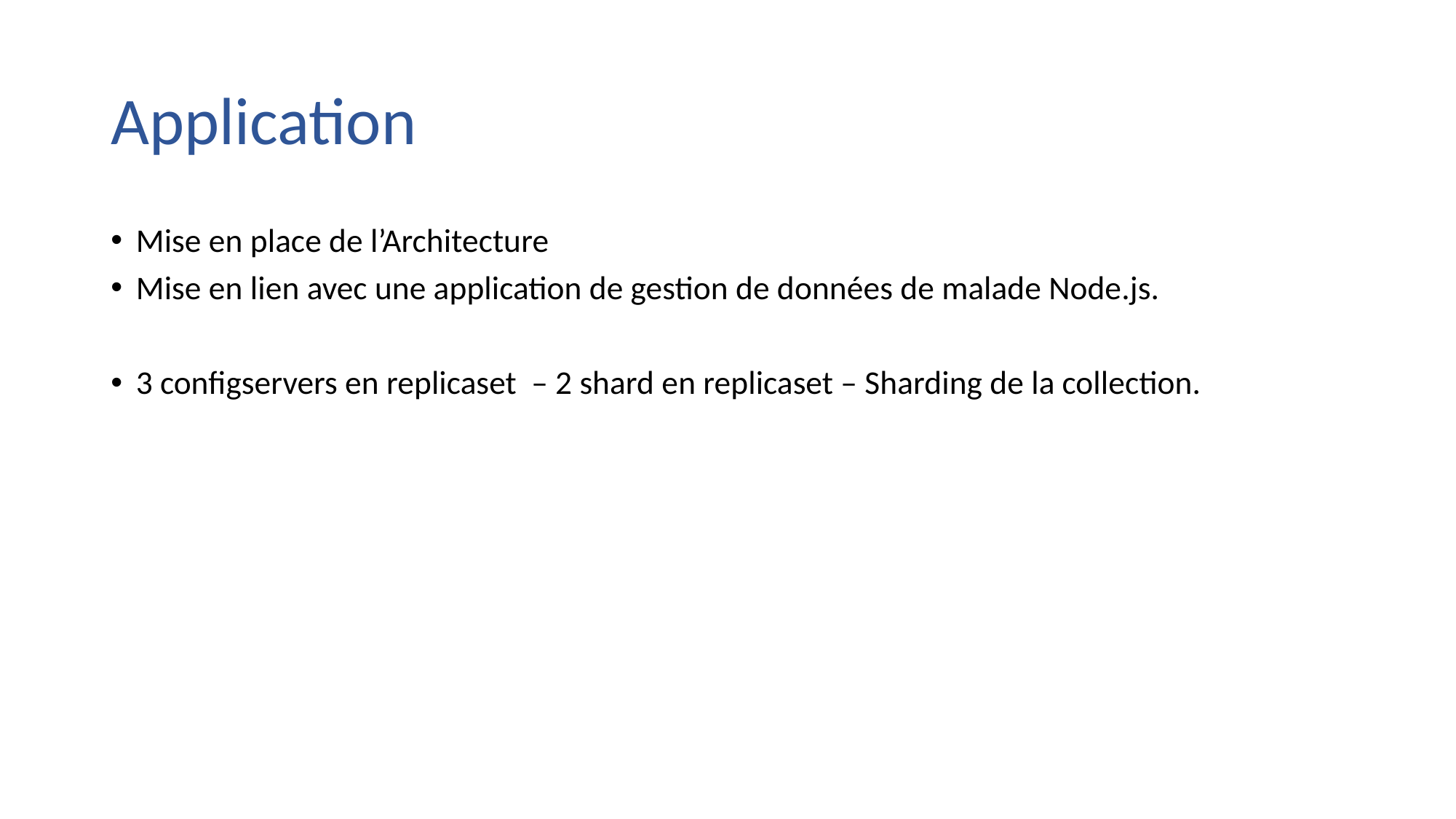

# Application
Mise en place de l’Architecture
Mise en lien avec une application de gestion de données de malade Node.js.

3 configservers en replicaset  – 2 shard en replicaset – Sharding de la collection.